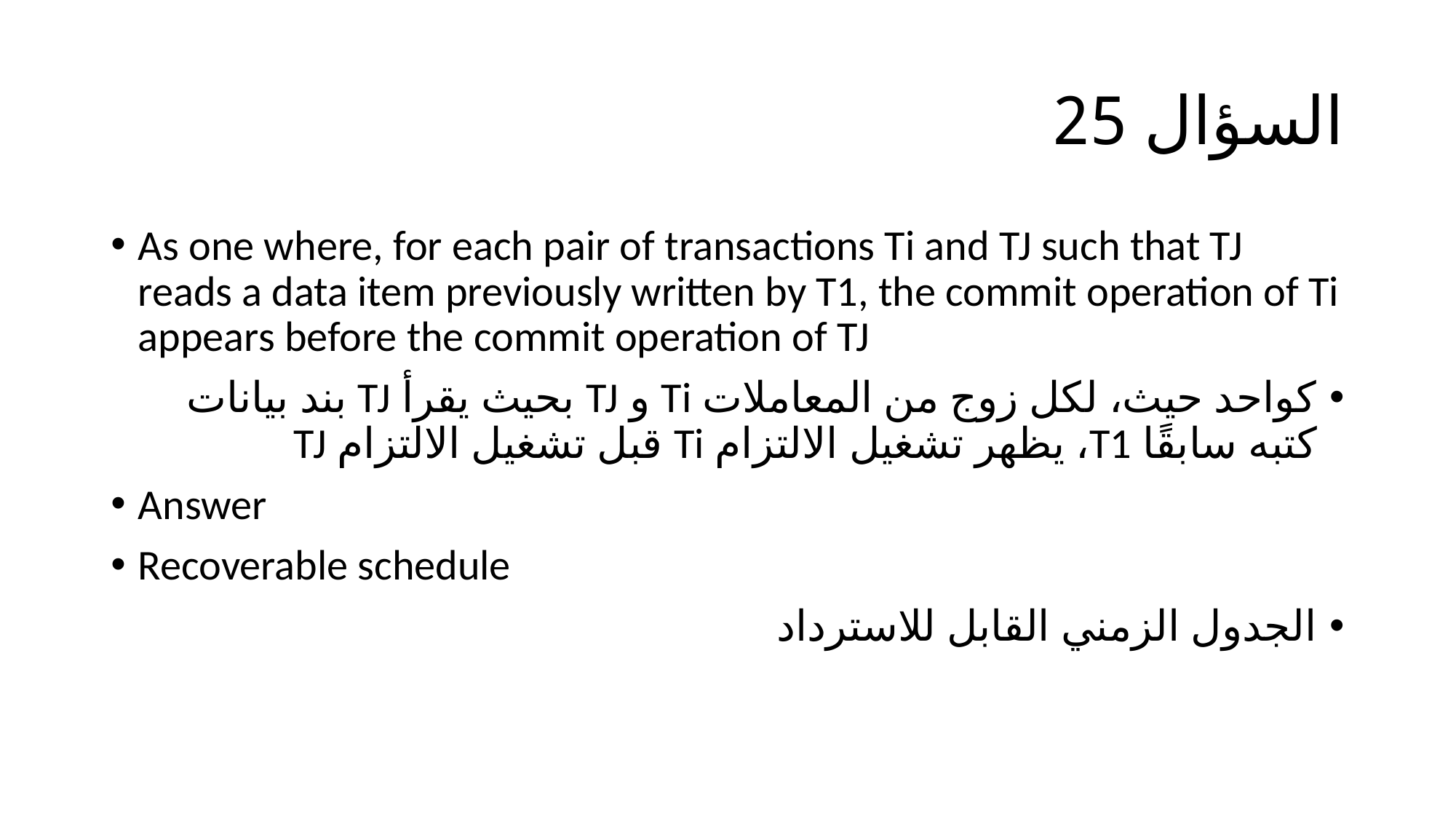

# السؤال 25
As one where, for each pair of transactions Ti and TJ such that TJ reads a data item previously written by T1, the commit operation of Ti appears before the commit operation of TJ
كواحد حيث، لكل زوج من المعاملات Ti و TJ بحيث يقرأ TJ بند بيانات كتبه سابقًا T1، يظهر تشغيل الالتزام Ti قبل تشغيل الالتزام TJ
Answer
Recoverable schedule
الجدول الزمني القابل للاسترداد